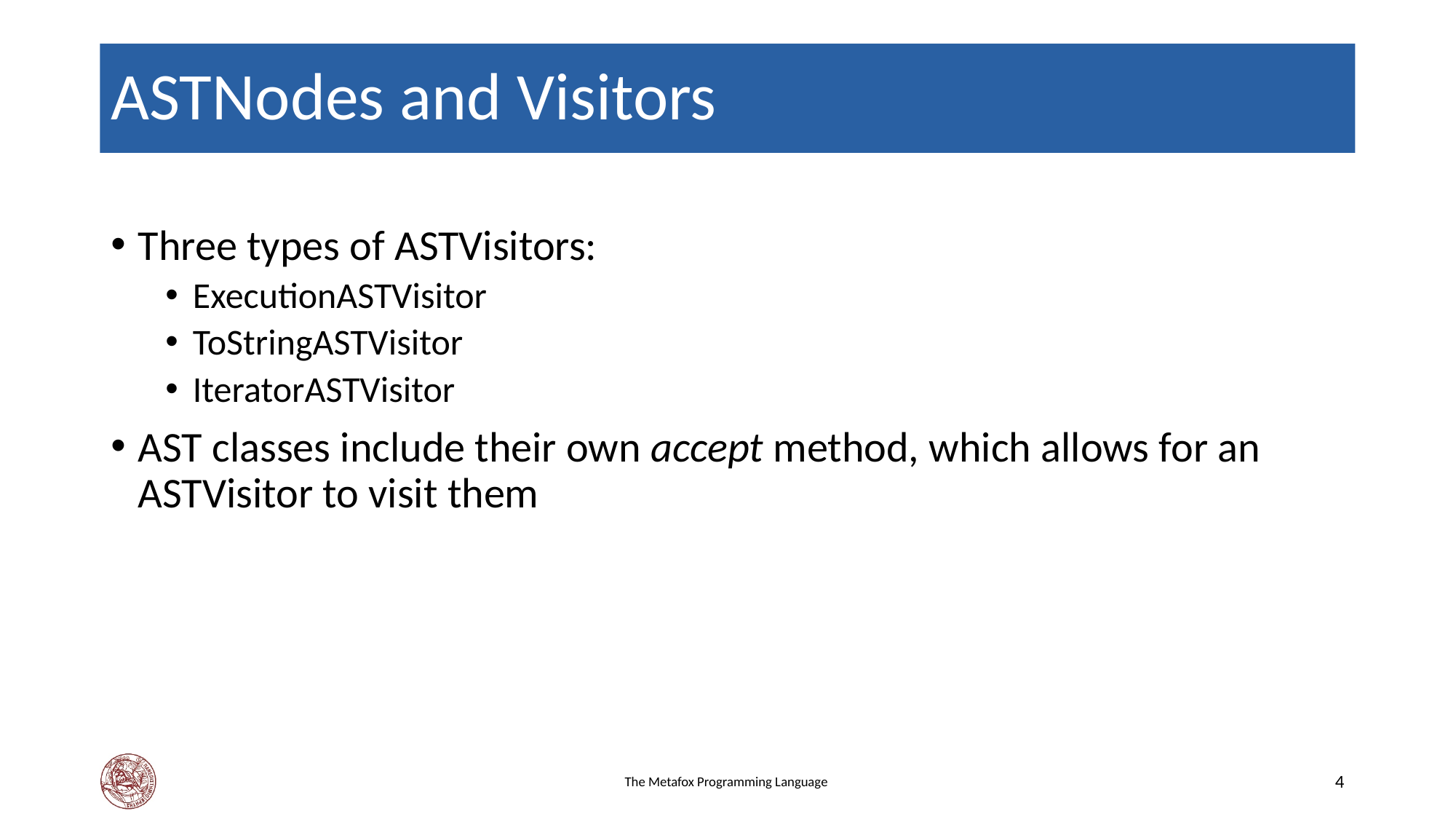

# ASTNodes and Visitors
Three types of ASTVisitors:
ExecutionASTVisitor
ToStringASTVisitor
IteratorASTVisitor
AST classes include their own accept method, which allows for an ASTVisitor to visit them
The Metafox Programming Language
4